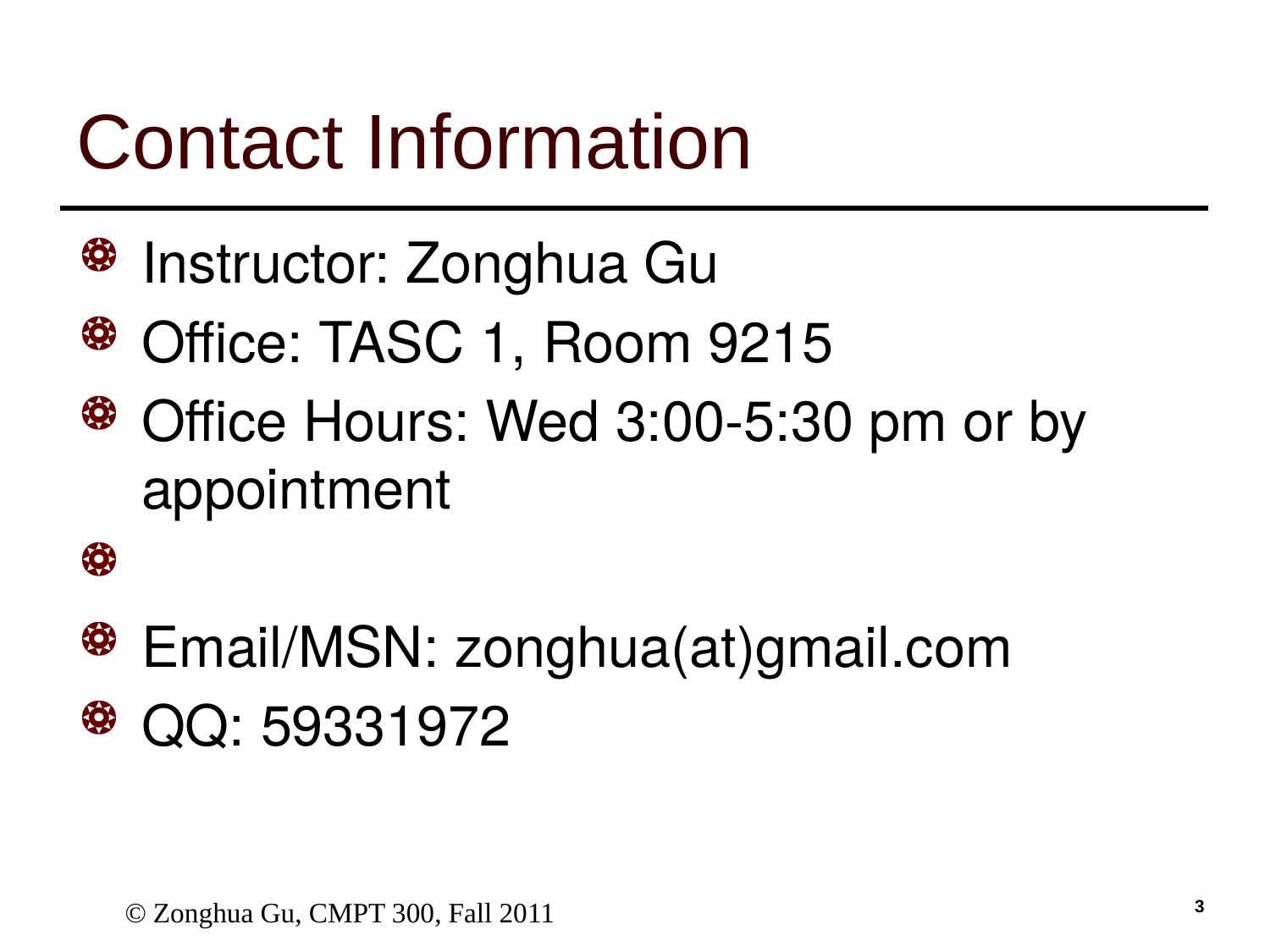

# Contact Information
Instructor: Zonghua Gu
Office: TASC 1, Room 9215
Office Hours: Wed 3:00-5:30 pm or by appointment

Email/MSN: zonghua(at)gmail.com
QQ: 59331972

 © Zonghua Gu, CMPT 300, Fall 2011
3